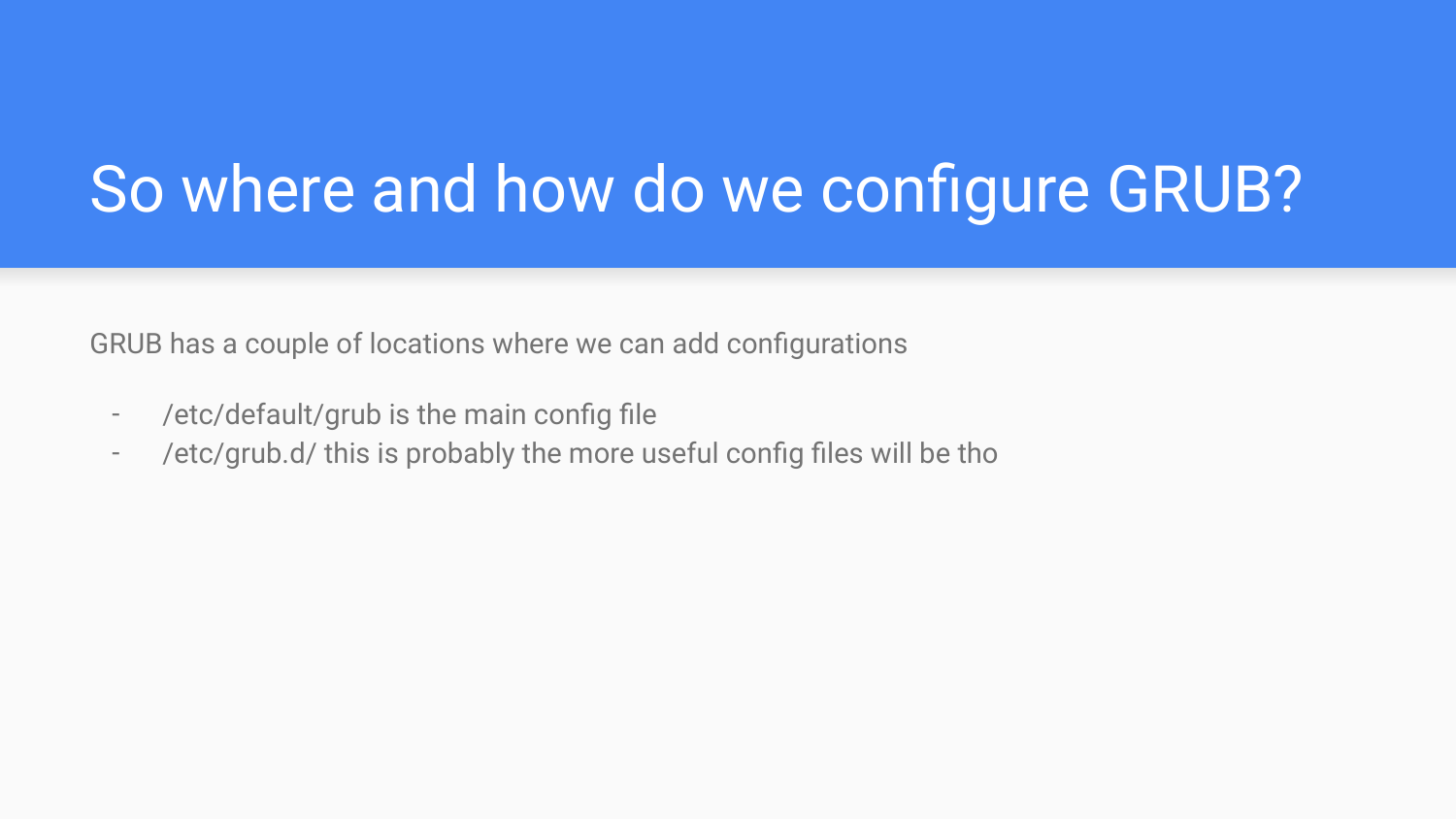

# So where and how do we configure GRUB?
GRUB has a couple of locations where we can add configurations
/etc/default/grub is the main config file
/etc/grub.d/ this is probably the more useful config files will be tho